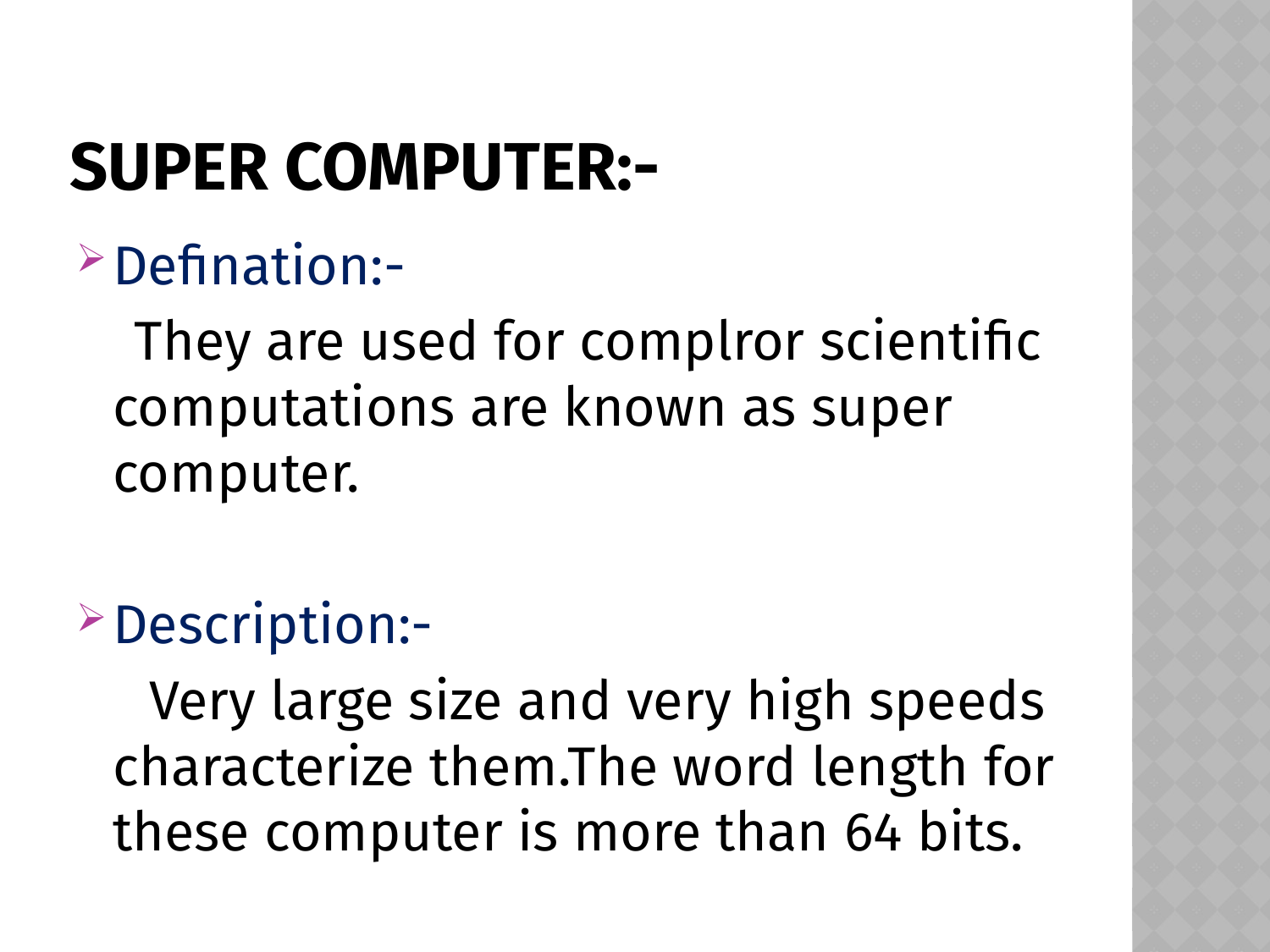

# Super computer:-
Defination:-
    They are used for complror scientific computations are known as super computer.

Description:-
     Very large size and very high speeds characterize them.The word length for these computer is more than 64 bits.